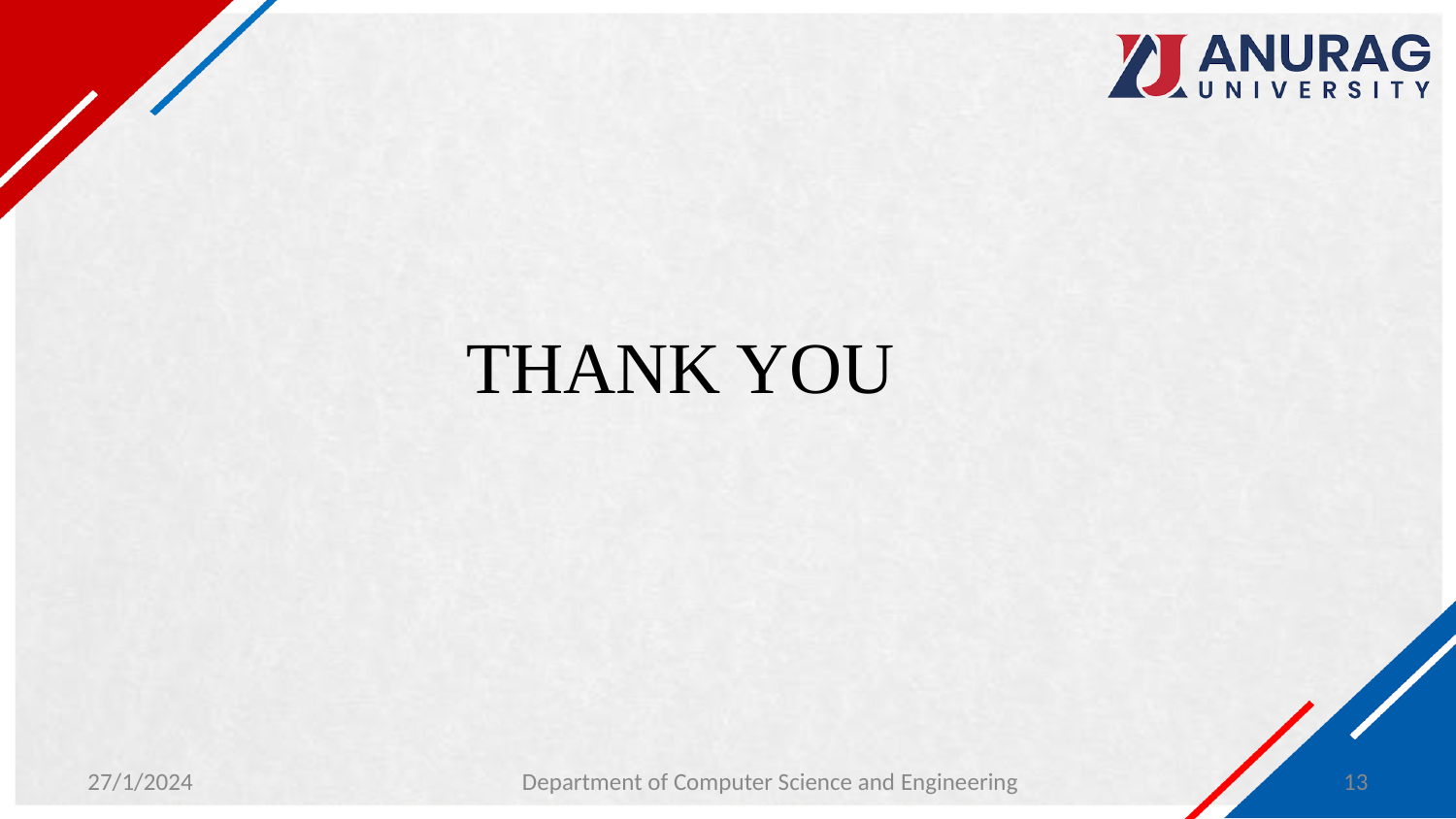

# THANK YOU

27/1/2024
Department of Computer Science and Engineering
13